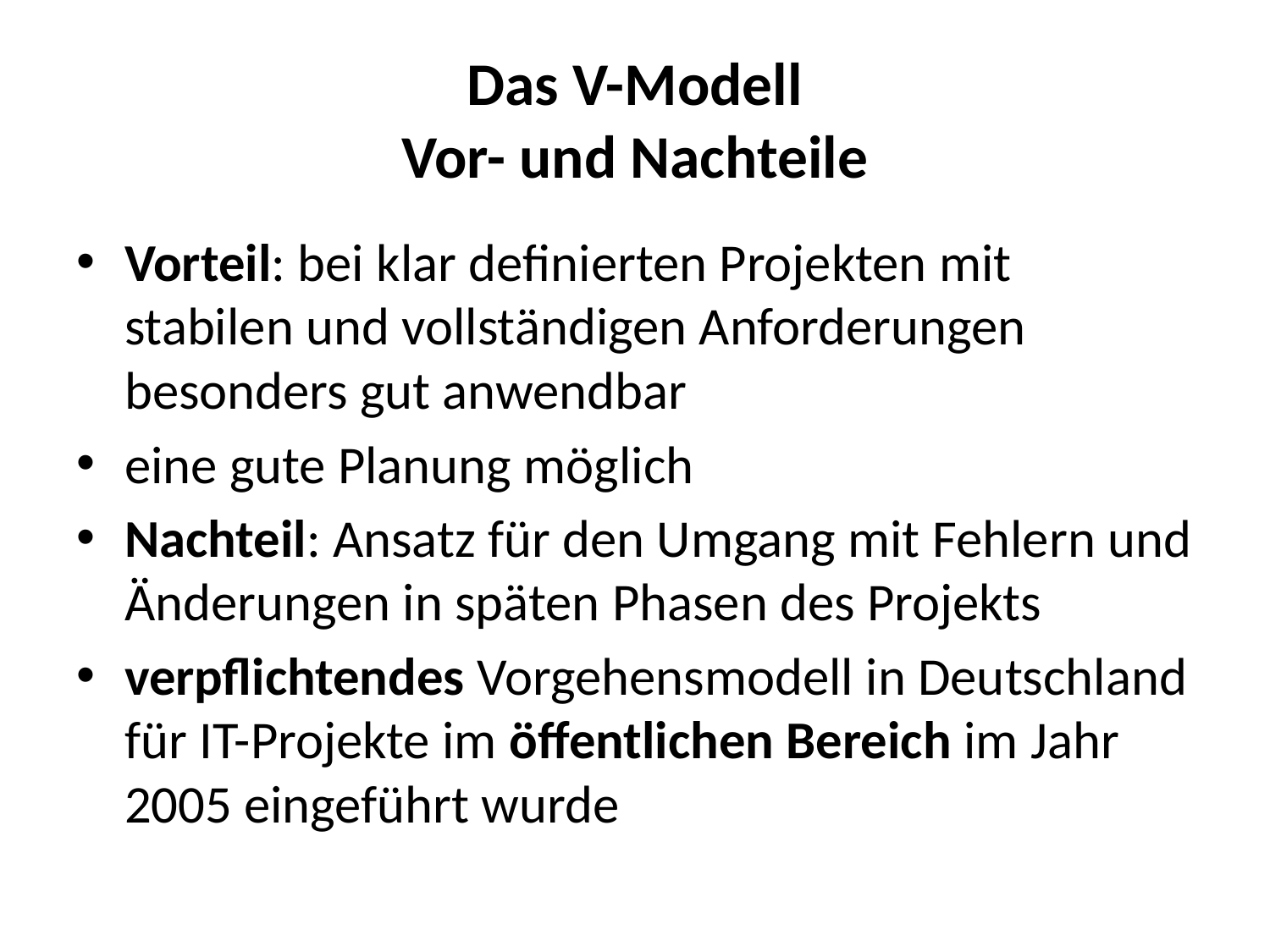

# Das V-Modell Vor- und Nachteile
Vorteil: bei klar definierten Projekten mit stabilen und vollständigen Anforderungen besonders gut anwendbar
eine gute Planung möglich
Nachteil: Ansatz für den Umgang mit Fehlern und Änderungen in späten Phasen des Projekts
verpflichtendes Vorgehensmodell in Deutschland für IT-Projekte im öffentlichen Bereich im Jahr 2005 eingeführt wurde